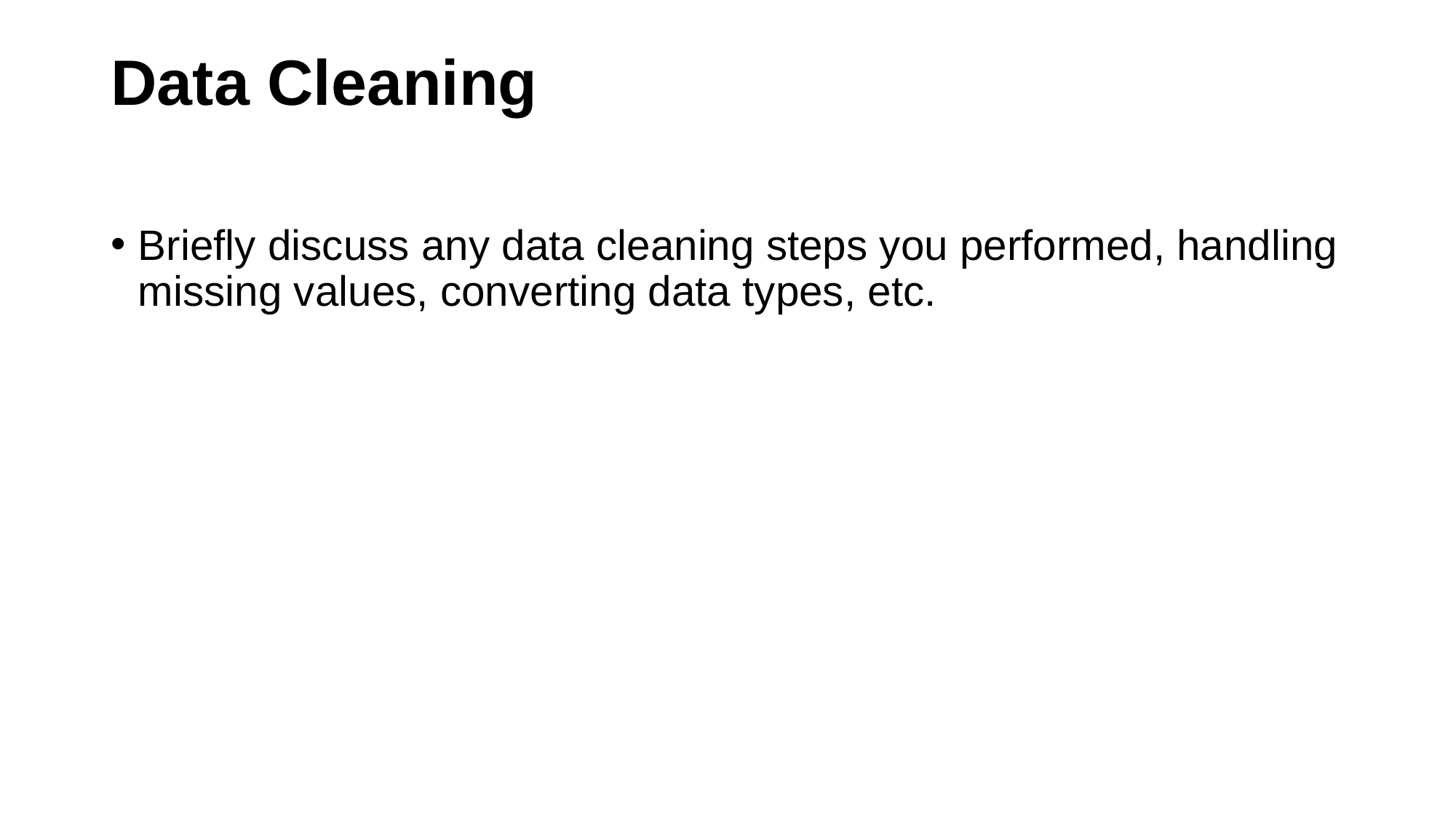

# Data Cleaning
Briefly discuss any data cleaning steps you performed, handling missing values, converting data types, etc.